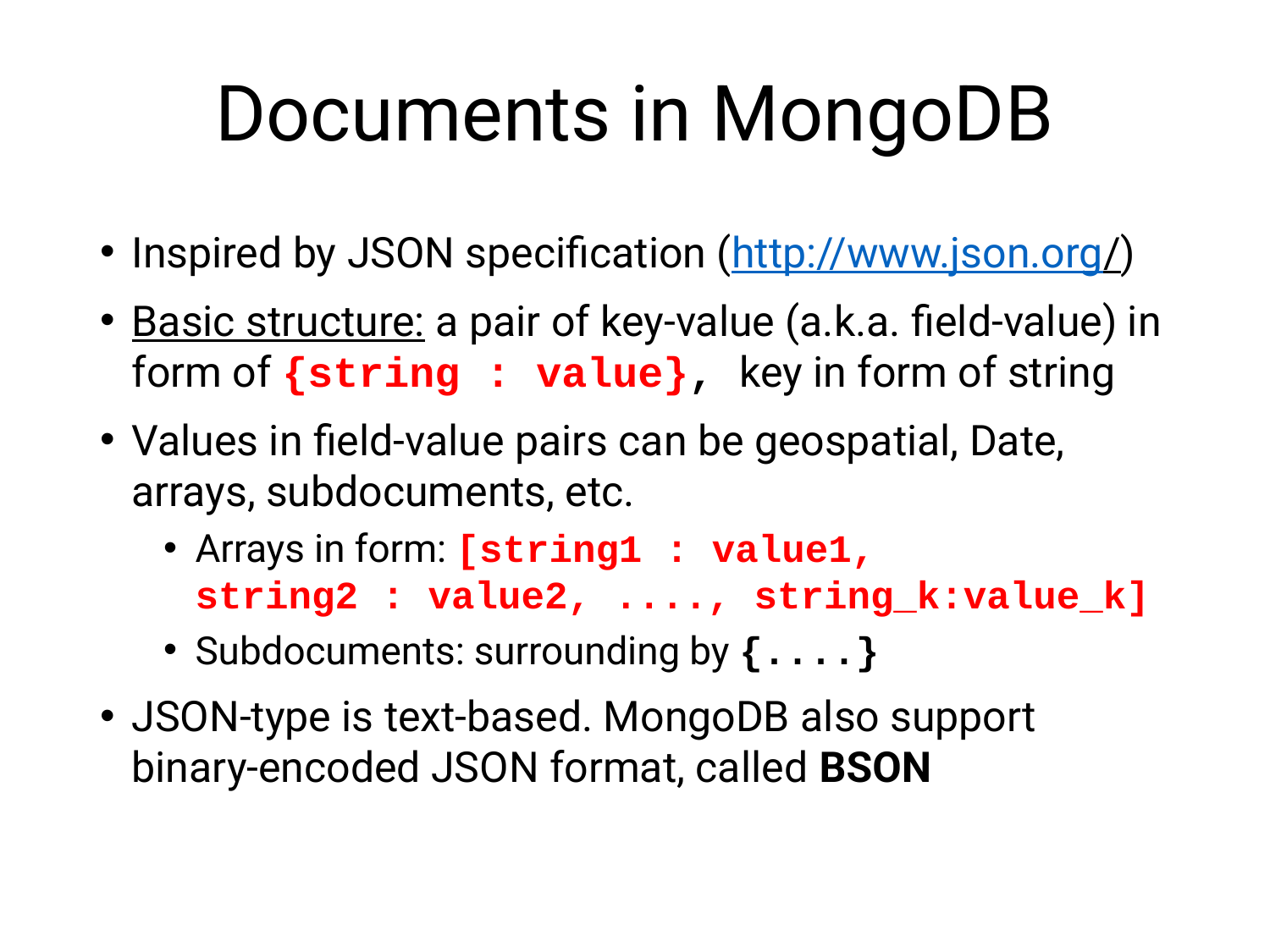

# Documents in MongoDB
Inspired by JSON specification (http://www.json.org/)
Basic structure: a pair of key-value (a.k.a. field-value) in form of {string : value}, key in form of string
Values in field-value pairs can be geospatial, Date, arrays, subdocuments, etc.
Arrays in form: [string1 : value1,
string2 : value2, ...., string_k:value_k]
Subdocuments: surrounding by {....}
JSON-type is text-based. MongoDB also support binary-encoded JSON format, called BSON